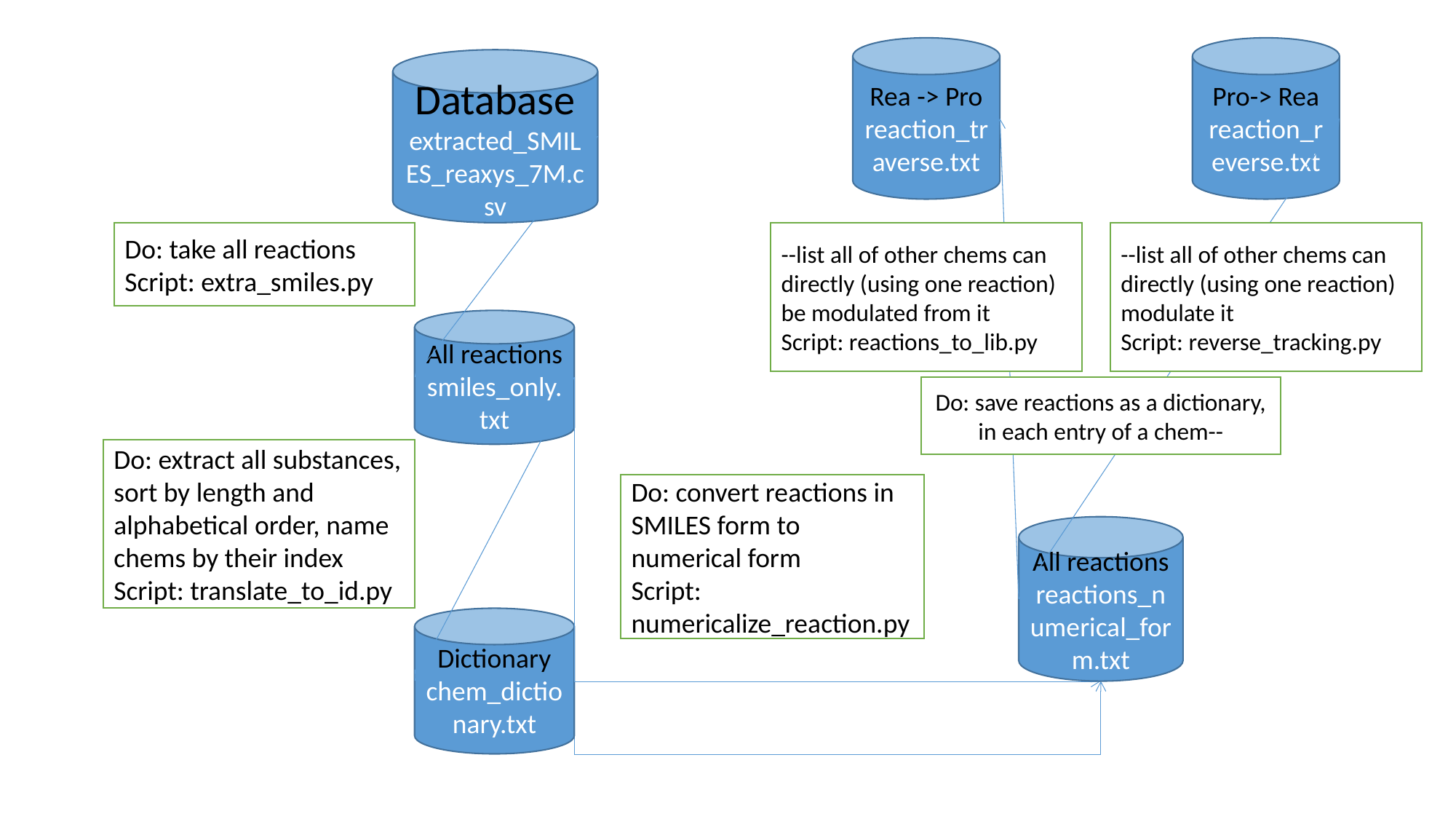

Rea -> Pro
reaction_traverse.txt
Pro-> Rea reaction_reverse.txt
Database
extracted_SMILES_reaxys_7M.csv
--list all of other chems can directly (using one reaction) be modulated from it
Script: reactions_to_lib.py
--list all of other chems can directly (using one reaction)  modulate it
Script: reverse_tracking.py
Do: take all reactions
Script: extra_smiles.py
All reactions
smiles_only.txt
Do: save reactions as a dictionary, in each entry of a chem--
Do: extract all substances, sort by length and alphabetical order, name chems by their index
Script: translate_to_id.py
Do: convert reactions in SMILES form to numerical form
Script: numericalize_reaction.py
All reactions
reactions_numerical_form.txt
Dictionary
chem_dictionary.txt